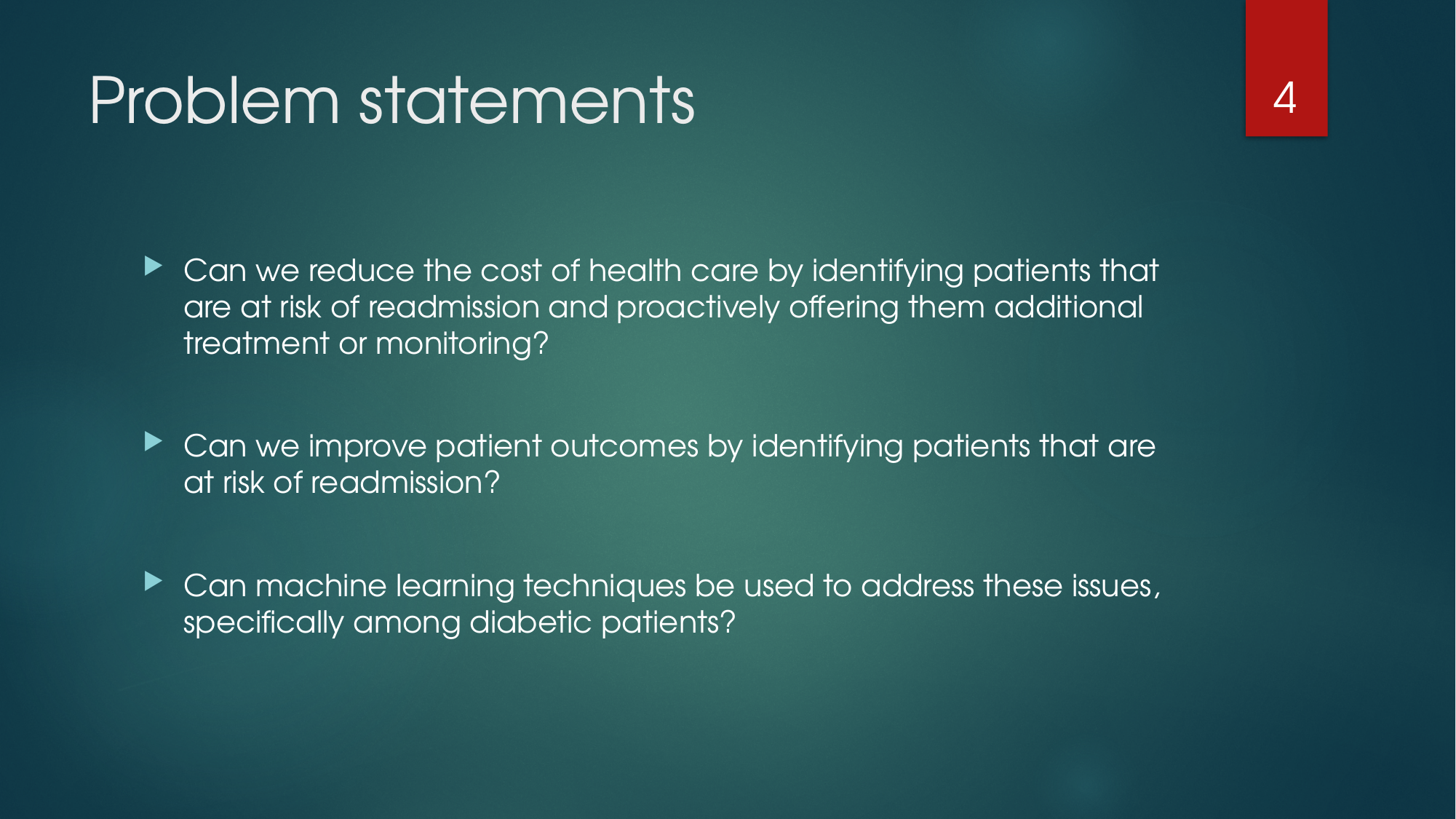

4
# Problem statements
Can we reduce the cost of health care by identifying patients that are at risk of readmission and proactively offering them additional treatment or monitoring?

Can we improve patient outcomes by identifying patients that are at risk of readmission?

Can machine learning techniques be used to address these issues, specifically among diabetic patients?